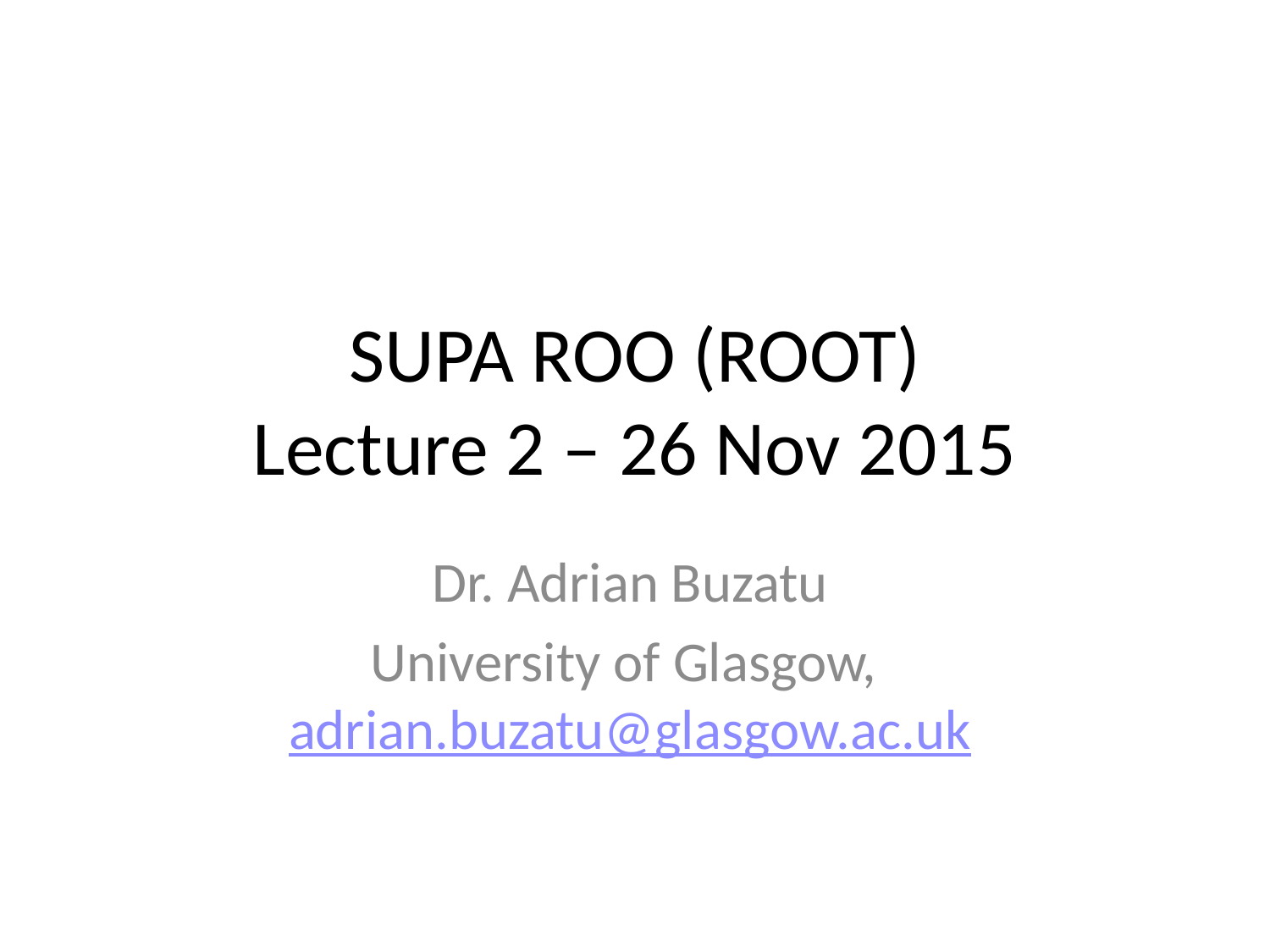

# SUPA ROO (ROOT) Lecture 2 – 26 Nov 2015
Dr. Adrian Buzatu
University of Glasgow, adrian.buzatu@glasgow.ac.uk